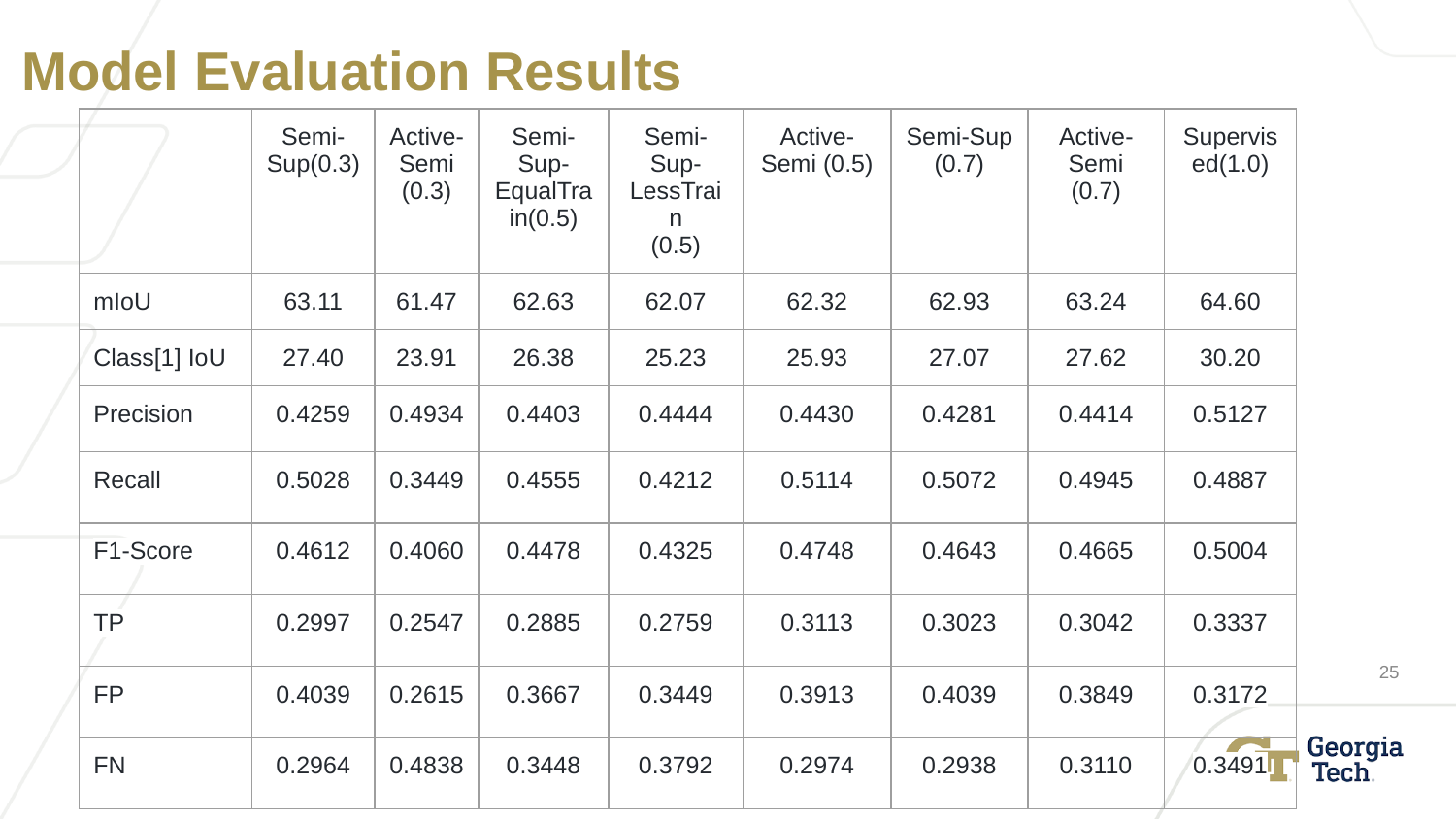

# Model Evaluation Results
|  | Semi-Sup(0.3) | Active-Semi (0.3) | Semi-Sup-EqualTrain(0.5) | Semi-Sup-LessTrain (0.5) | Active-Semi (0.5) | Semi-Sup (0.7) | Active-Semi (0.7) | Supervised(1.0) |
| --- | --- | --- | --- | --- | --- | --- | --- | --- |
| mIoU | 63.11 | 61.47 | 62.63 | 62.07 | 62.32 | 62.93 | 63.24 | 64.60 |
| Class[1] IoU | 27.40 | 23.91 | 26.38 | 25.23 | 25.93 | 27.07 | 27.62 | 30.20 |
| Precision | 0.4259 | 0.4934 | 0.4403 | 0.4444 | 0.4430 | 0.4281 | 0.4414 | 0.5127 |
| Recall | 0.5028 | 0.3449 | 0.4555 | 0.4212 | 0.5114 | 0.5072 | 0.4945 | 0.4887 |
| F1-Score | 0.4612 | 0.4060 | 0.4478 | 0.4325 | 0.4748 | 0.4643 | 0.4665 | 0.5004 |
| TP | 0.2997 | 0.2547 | 0.2885 | 0.2759 | 0.3113 | 0.3023 | 0.3042 | 0.3337 |
| FP | 0.4039 | 0.2615 | 0.3667 | 0.3449 | 0.3913 | 0.4039 | 0.3849 | 0.3172 |
| FN | 0.2964 | 0.4838 | 0.3448 | 0.3792 | 0.2974 | 0.2938 | 0.3110 | 0.3491 |
25